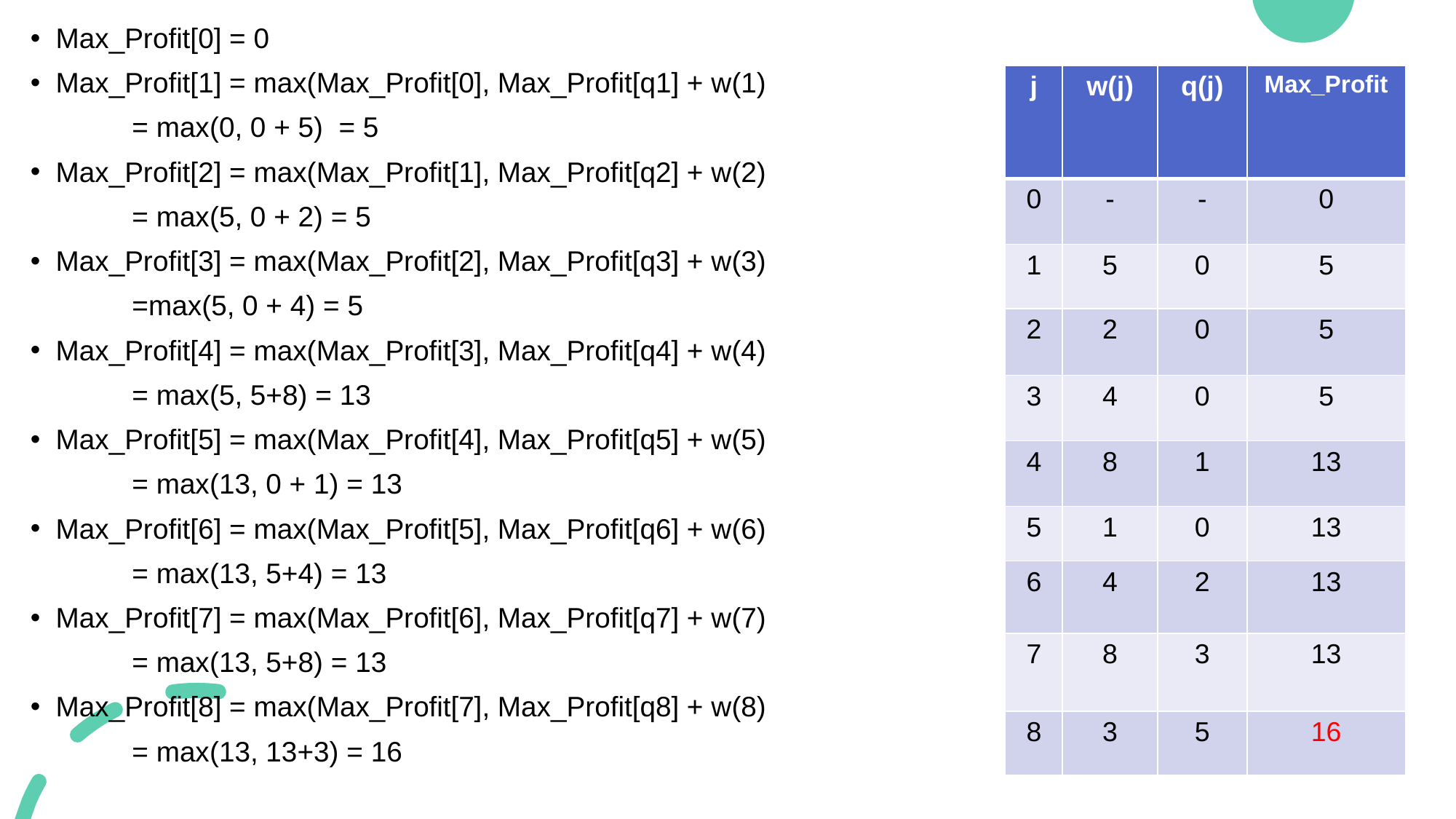

Max_Profit[0] = 0
Max_Profit[1] = max(Max_Profit[0], Max_Profit[q1] + w(1)
		= max(0, 0 + 5)  = 5
Max_Profit[2] = max(Max_Profit[1], Max_Profit[q2] + w(2)
		= max(5, 0 + 2) = 5
Max_Profit[3] = max(Max_Profit[2], Max_Profit[q3] + w(3)
		=max(5, 0 + 4) = 5
Max_Profit[4] = max(Max_Profit[3], Max_Profit[q4] + w(4)
		= max(5, 5+8) = 13
Max_Profit[5] = max(Max_Profit[4], Max_Profit[q5] + w(5)
		= max(13, 0 + 1) = 13
Max_Profit[6] = max(Max_Profit[5], Max_Profit[q6] + w(6)
		= max(13, 5+4) = 13
Max_Profit[7] = max(Max_Profit[6], Max_Profit[q7] + w(7)
		= max(13, 5+8) = 13
Max_Profit[8] = max(Max_Profit[7], Max_Profit[q8] + w(8)
		= max(13, 13+3) = 16

| j | w(j) | q(j) | Max\_Profit |
| --- | --- | --- | --- |
| 0 | - | - | 0 |
| 1 | 5 | 0 | 5 |
| 2 | 2 | 0 | 5 |
| 3 | 4 | 0 | 5 |
| 4 | 8 | 1 | 13 |
| 5 | 1 | 0 | 13 |
| 6 | 4 | 2 | 13 |
| 7 | 8 | 3 | 13 |
| 8 | 3 | 5 | 16 |